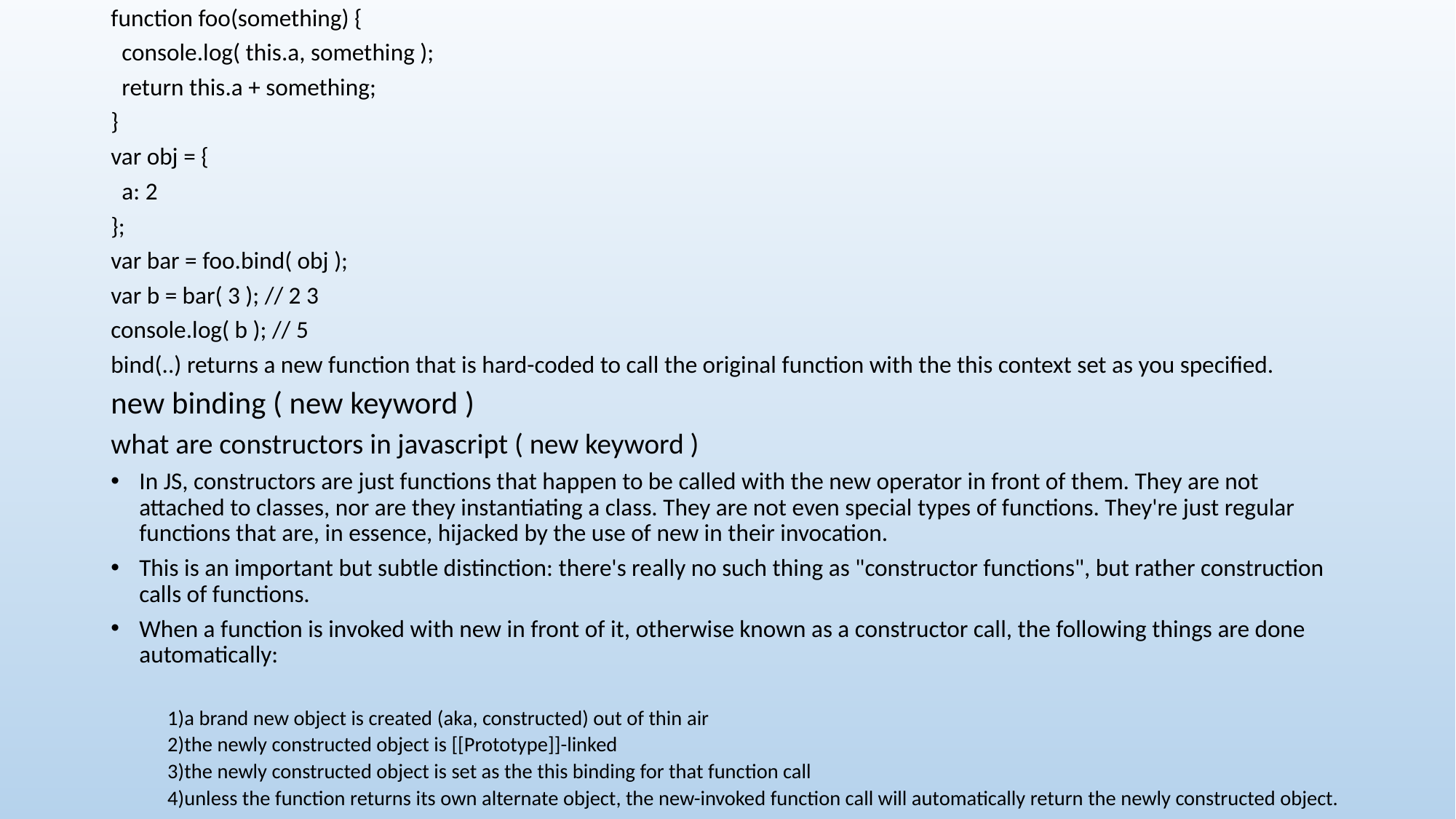

function foo(something) {
  console.log( this.a, something );
  return this.a + something;
}
var obj = {
  a: 2
};
var bar = foo.bind( obj );
var b = bar( 3 ); // 2 3
console.log( b ); // 5
bind(..) returns a new function that is hard-coded to call the original function with the this context set as you specified.
new binding ( new keyword )
what are constructors in javascript ( new keyword )
In JS, constructors are just functions that happen to be called with the new operator in front of them. They are not attached to classes, nor are they instantiating a class. They are not even special types of functions. They're just regular functions that are, in essence, hijacked by the use of new in their invocation.
This is an important but subtle distinction: there's really no such thing as "constructor functions", but rather construction calls of functions.
When a function is invoked with new in front of it, otherwise known as a constructor call, the following things are done automatically:

1)a brand new object is created (aka, constructed) out of thin air
2)the newly constructed object is [[Prototype]]-linked
3)the newly constructed object is set as the this binding for that function call
4)unless the function returns its own alternate object, the new-invoked function call will automatically return the newly constructed object.